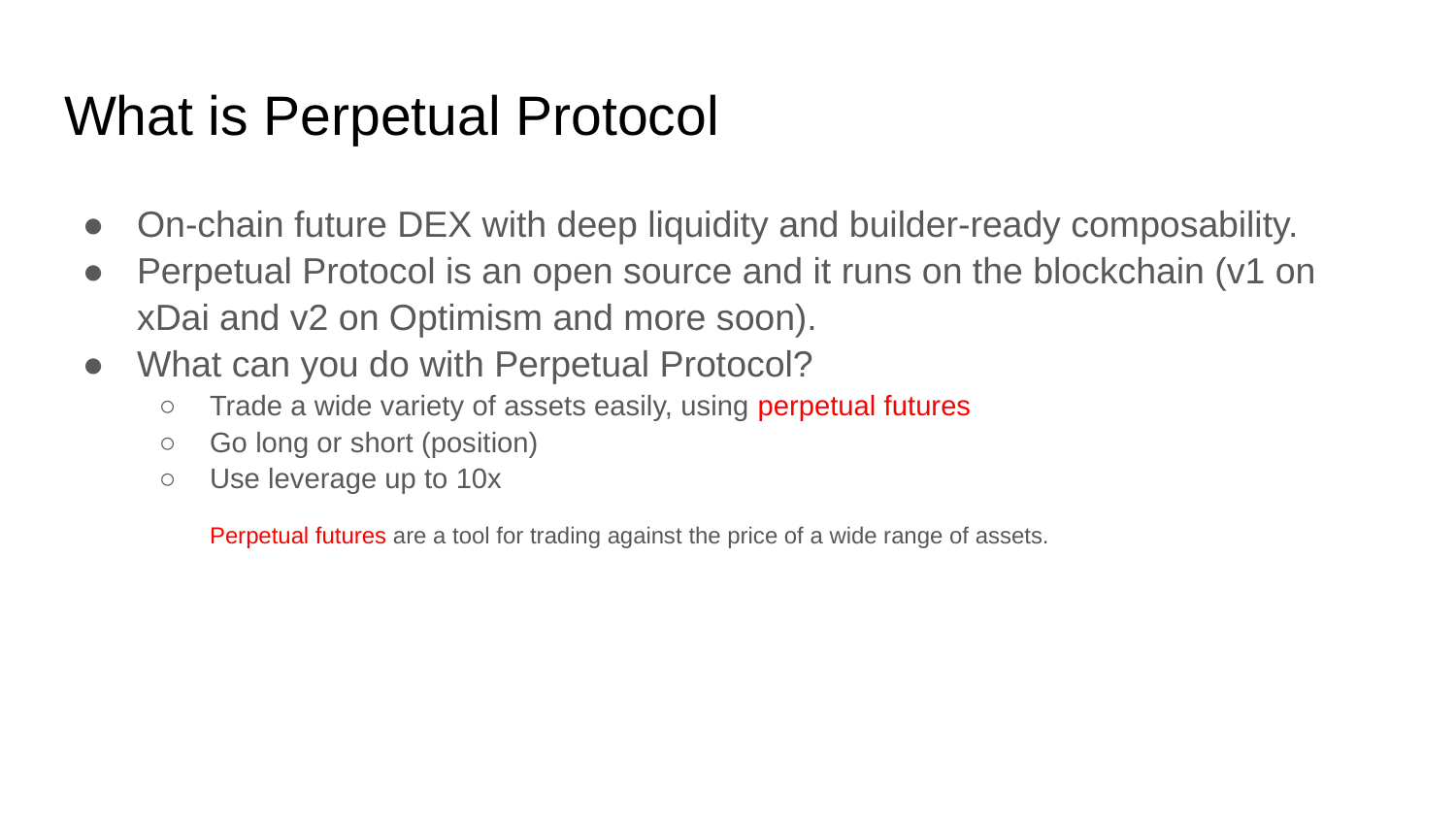

# What is Perpetual Protocol
On-chain future DEX with deep liquidity and builder-ready composability.
Perpetual Protocol is an open source and it runs on the blockchain (v1 on xDai and v2 on Optimism and more soon).
What can you do with Perpetual Protocol?
Trade a wide variety of assets easily, using perpetual futures
Go long or short (position)
Use leverage up to 10x
Perpetual futures are a tool for trading against the price of a wide range of assets.